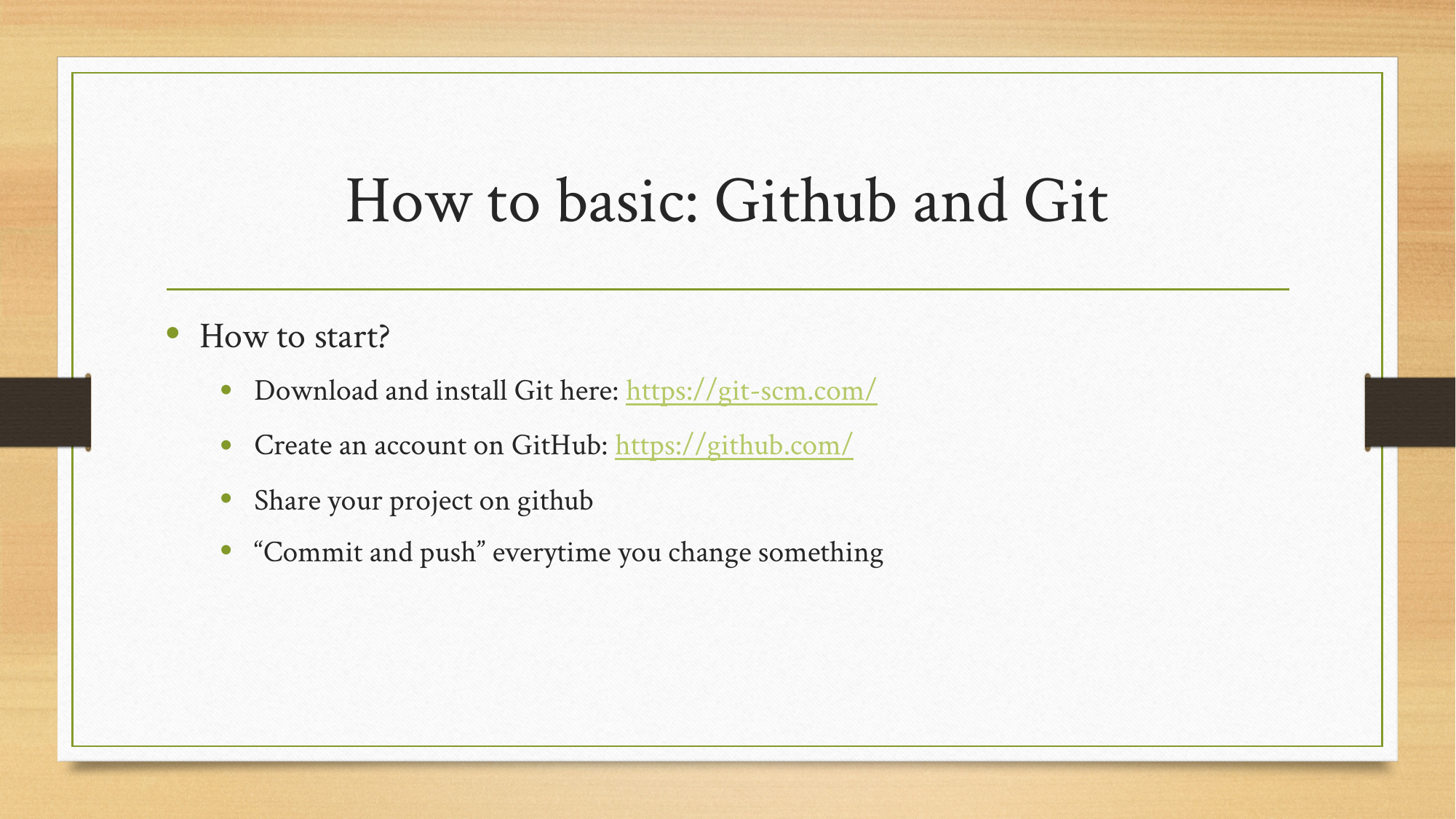

# How to basic: Github and Git
How to start?
Download and install Git here: https://git-scm.com/
Create an account on GitHub: https://github.com/
Share your project on github
“Commit and push” everytime you change something